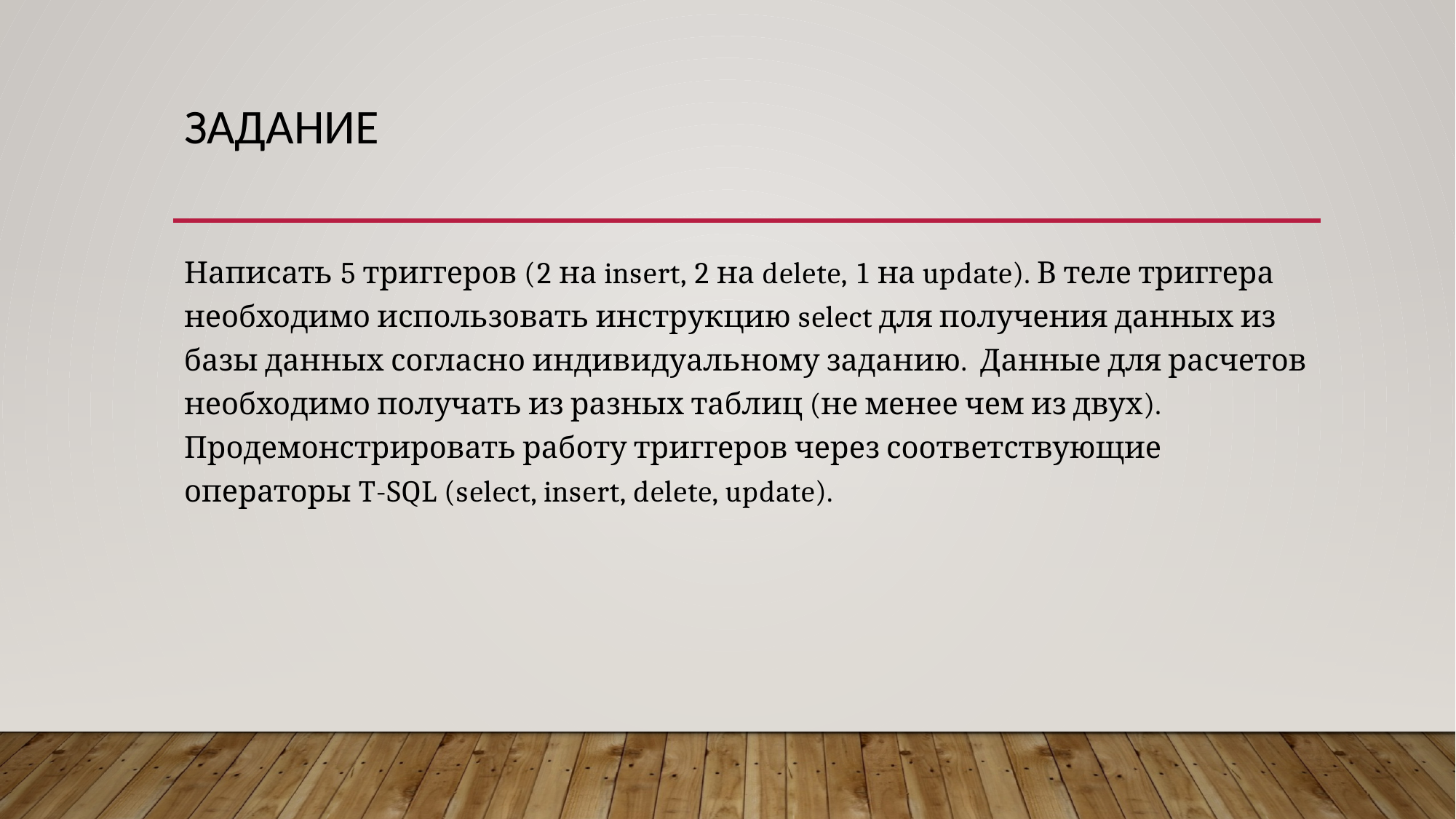

# Задание
Написать 5 триггеров (2 на insert, 2 на delete, 1 на update). В теле триггера необходимо использовать инструкцию select для получения данных из базы данных согласно индивидуальному заданию.  Данные для расчетов необходимо получать из разных таблиц (не менее чем из двух). Продемонстрировать работу триггеров через соответствующие операторы T-SQL (select, insert, delete, update).